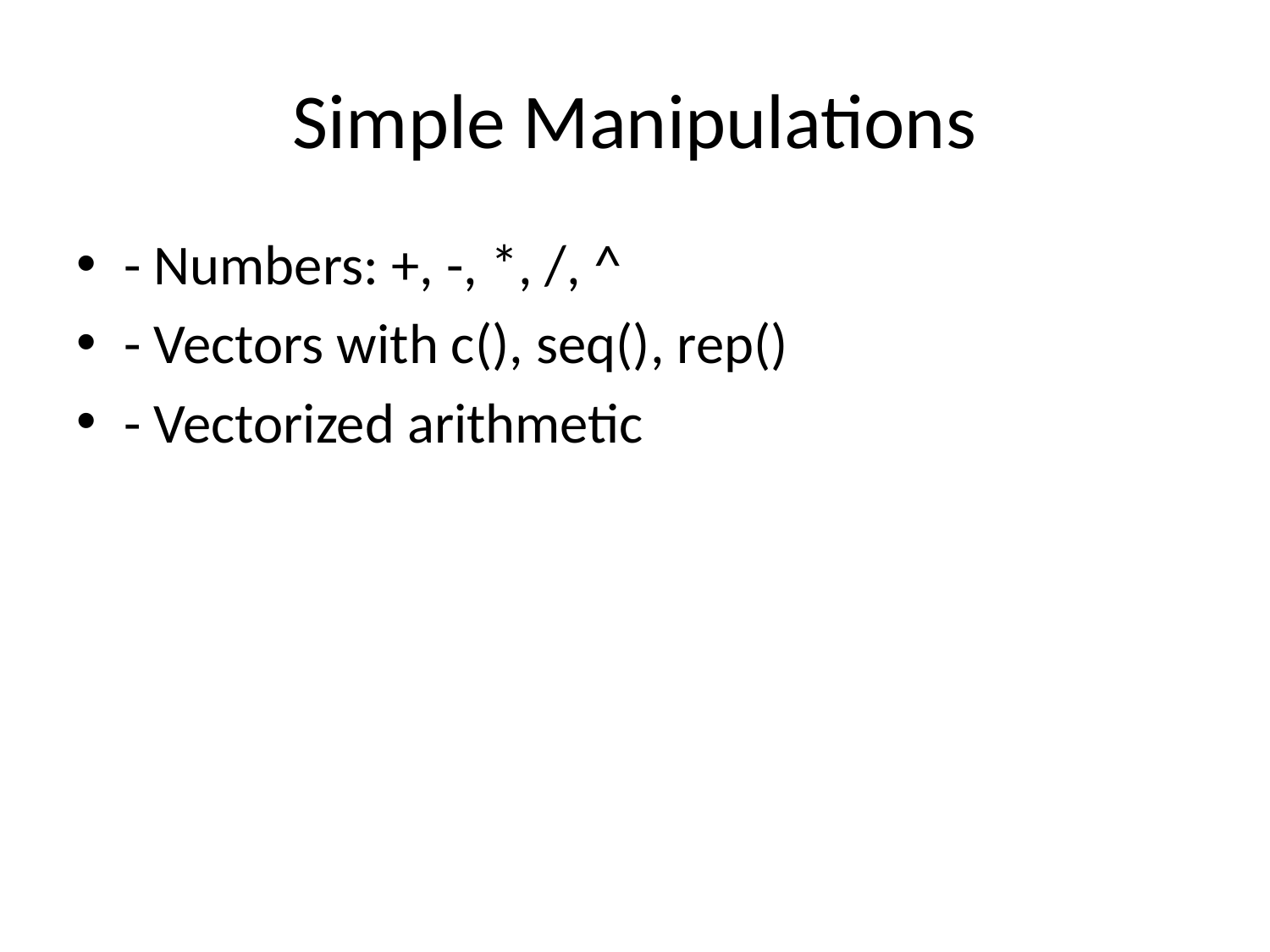

# Simple Manipulations
- Numbers: +, -, *, /, ^
- Vectors with c(), seq(), rep()
- Vectorized arithmetic